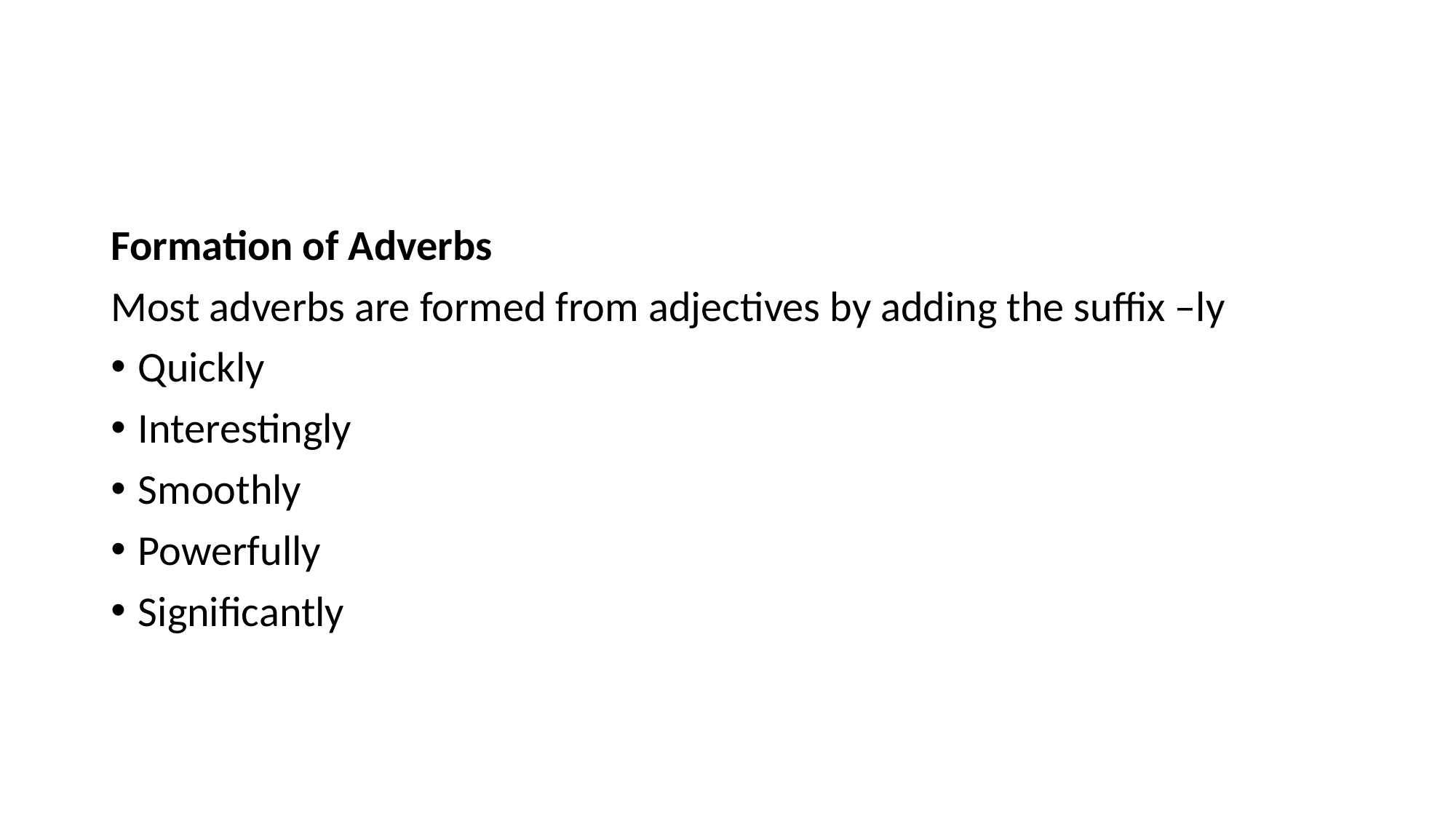

#
Formation of Adverbs
Most adverbs are formed from adjectives by adding the suffix –ly
Quickly
Interestingly
Smoothly
Powerfully
Significantly